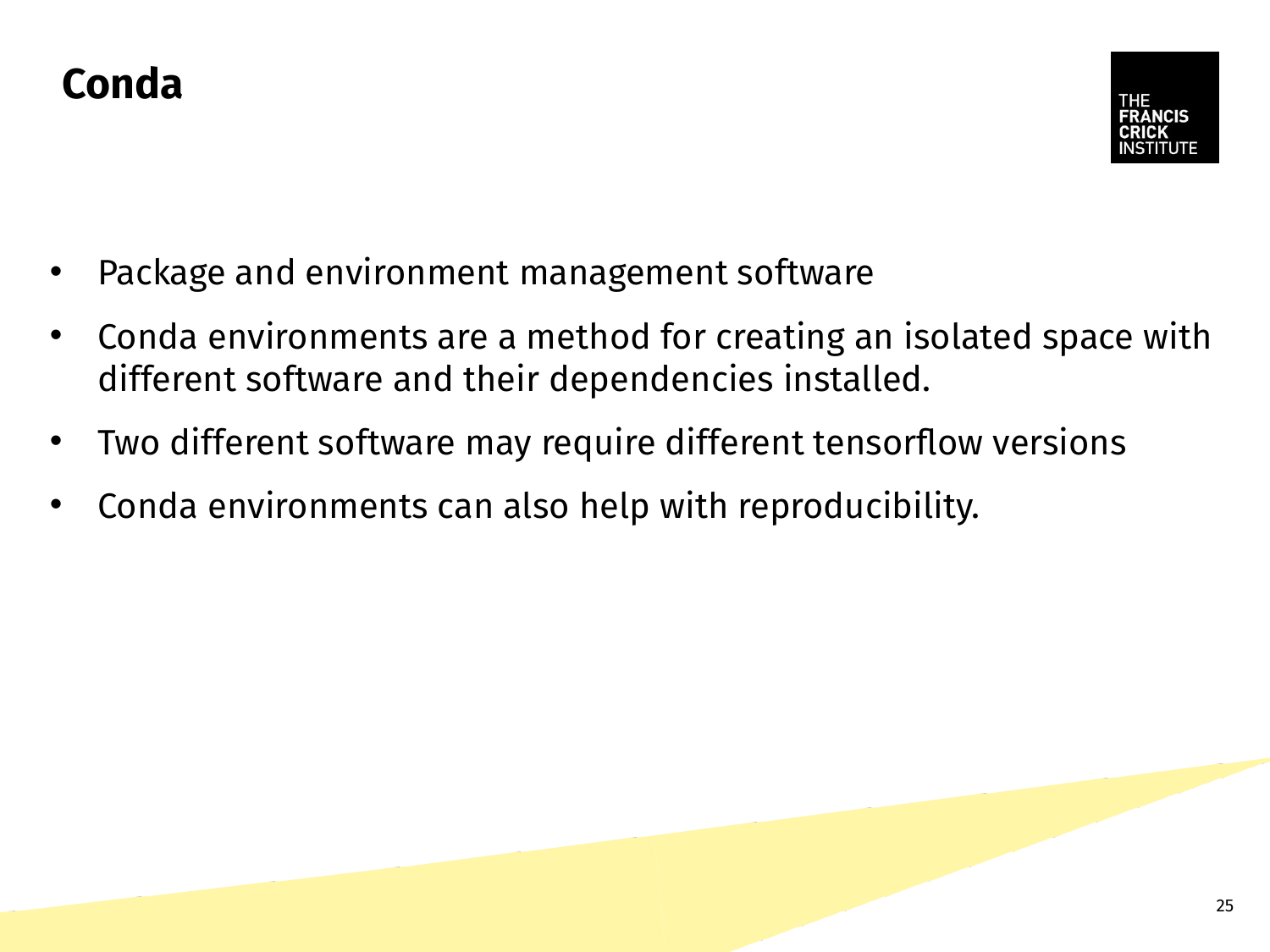

# Conda
Package and environment management software
Conda environments are a method for creating an isolated space with different software and their dependencies installed.
Two different software may require different tensorflow versions
Conda environments can also help with reproducibility.
25